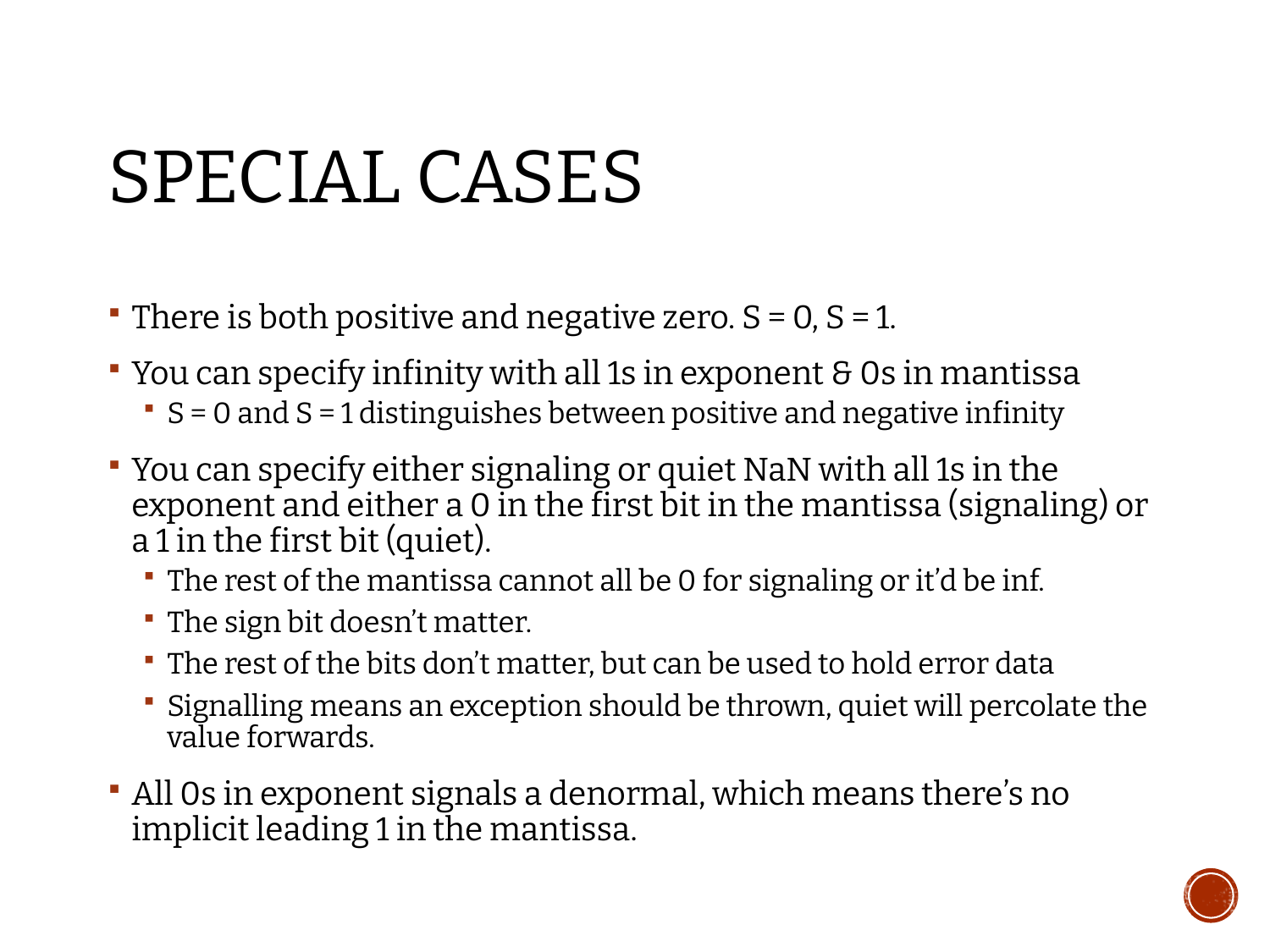

# Special cases
There is both positive and negative zero. S = 0, S = 1.
You can specify infinity with all 1s in exponent & 0s in mantissa
S = 0 and S = 1 distinguishes between positive and negative infinity
You can specify either signaling or quiet NaN with all 1s in the exponent and either a 0 in the first bit in the mantissa (signaling) or a 1 in the first bit (quiet).
The rest of the mantissa cannot all be 0 for signaling or it’d be inf.
The sign bit doesn’t matter.
The rest of the bits don’t matter, but can be used to hold error data
Signalling means an exception should be thrown, quiet will percolate the value forwards.
All 0s in exponent signals a denormal, which means there’s no implicit leading 1 in the mantissa.